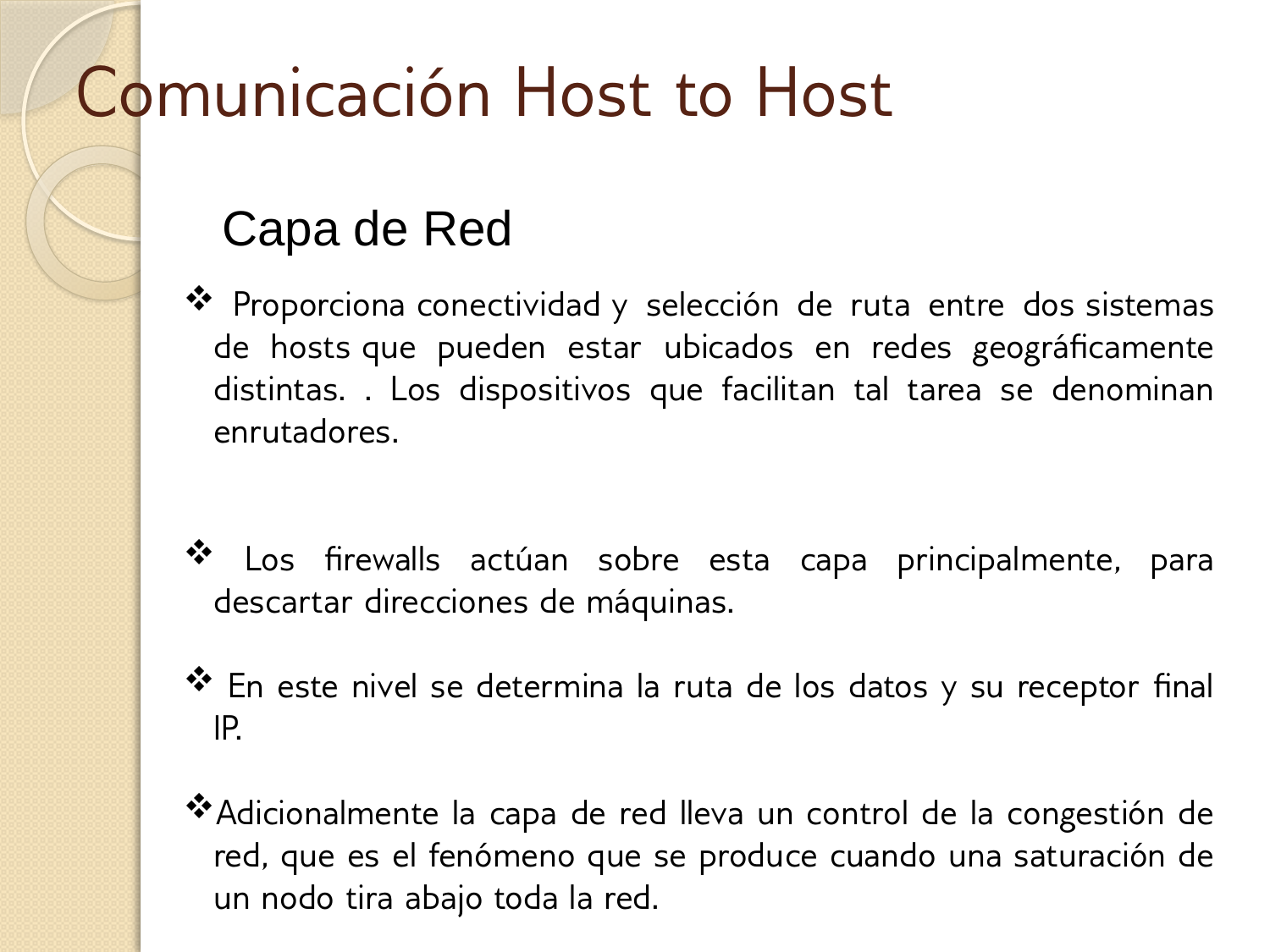

# Comunicación Host to Host
Capa de Red

 Proporciona conectividad y selección de ruta entre dos sistemas de hosts que pueden estar ubicados en redes geográficamente distintas. . Los dispositivos que facilitan tal tarea se denominan enrutadores.

 Los firewalls actúan sobre esta capa principalmente, para descartar direcciones de máquinas.

 En este nivel se determina la ruta de los datos y su receptor final IP.

Adicionalmente la capa de red lleva un control de la congestión de red, que es el fenómeno que se produce cuando una saturación de un nodo tira abajo toda la red.